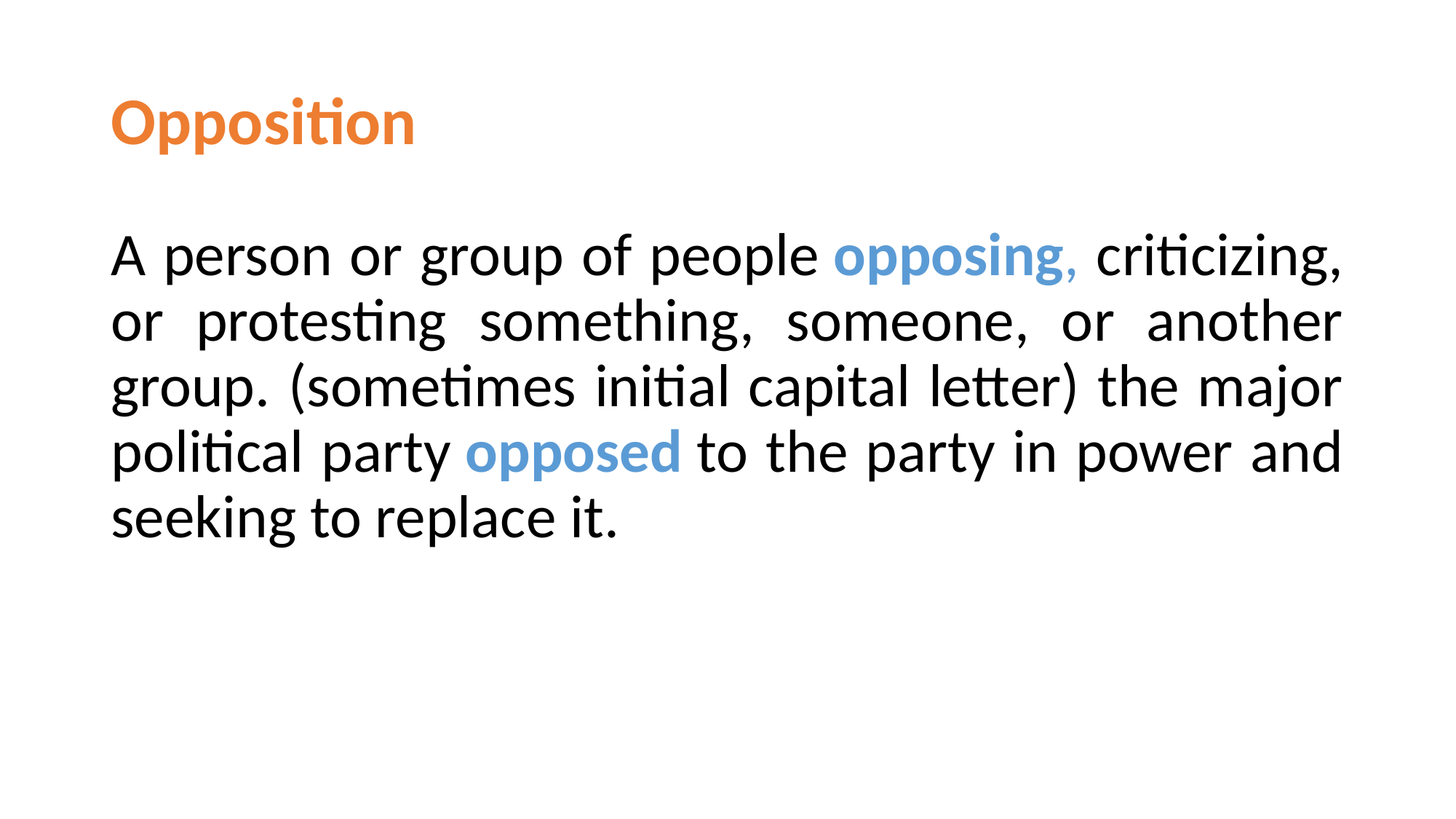

# Opposition
A person or group of people opposing, criticizing, or protesting something, someone, or another group. (sometimes initial capital letter) the major political party opposed to the party in power and seeking to replace it.